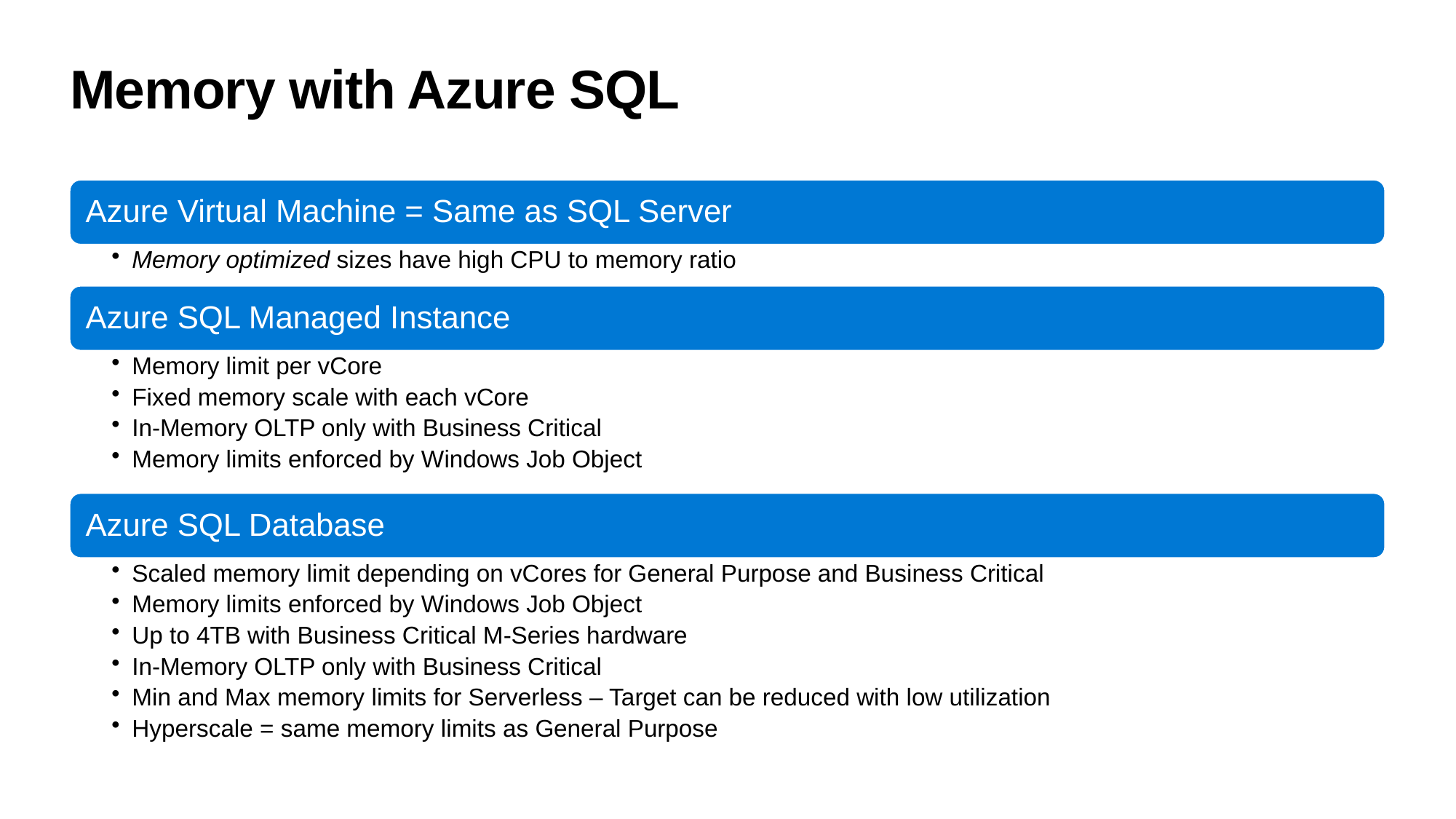

# Memory with Azure SQL
Azure Virtual Machine = Same as SQL Server
Memory optimized sizes have high CPU to memory ratio
Azure SQL Managed Instance
Memory limit per vCore
Fixed memory scale with each vCore
In-Memory OLTP only with Business Critical
Memory limits enforced by Windows Job Object
Azure SQL Database
Scaled memory limit depending on vCores for General Purpose and Business Critical
Memory limits enforced by Windows Job Object
Up to 4TB with Business Critical M-Series hardware
In-Memory OLTP only with Business Critical
Min and Max memory limits for Serverless – Target can be reduced with low utilization
Hyperscale = same memory limits as General Purpose